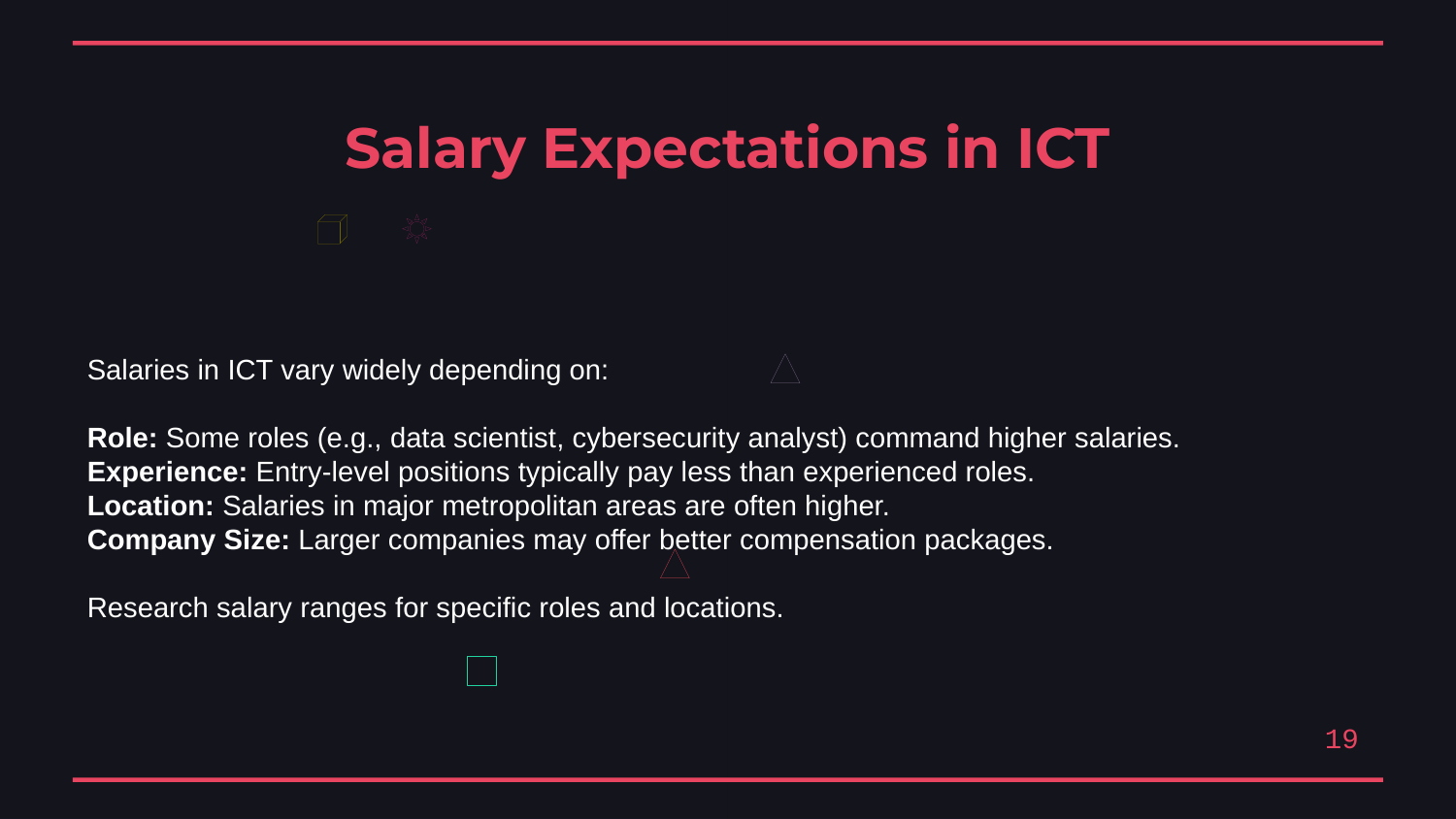

Salary Expectations in ICT

Salaries in ICT vary widely depending on:

Role: Some roles (e.g., data scientist, cybersecurity analyst) command higher salaries.
Experience: Entry-level positions typically pay less than experienced roles.
Location: Salaries in major metropolitan areas are often higher.
Company Size: Larger companies may offer better compensation packages.

Research salary ranges for specific roles and locations.

19